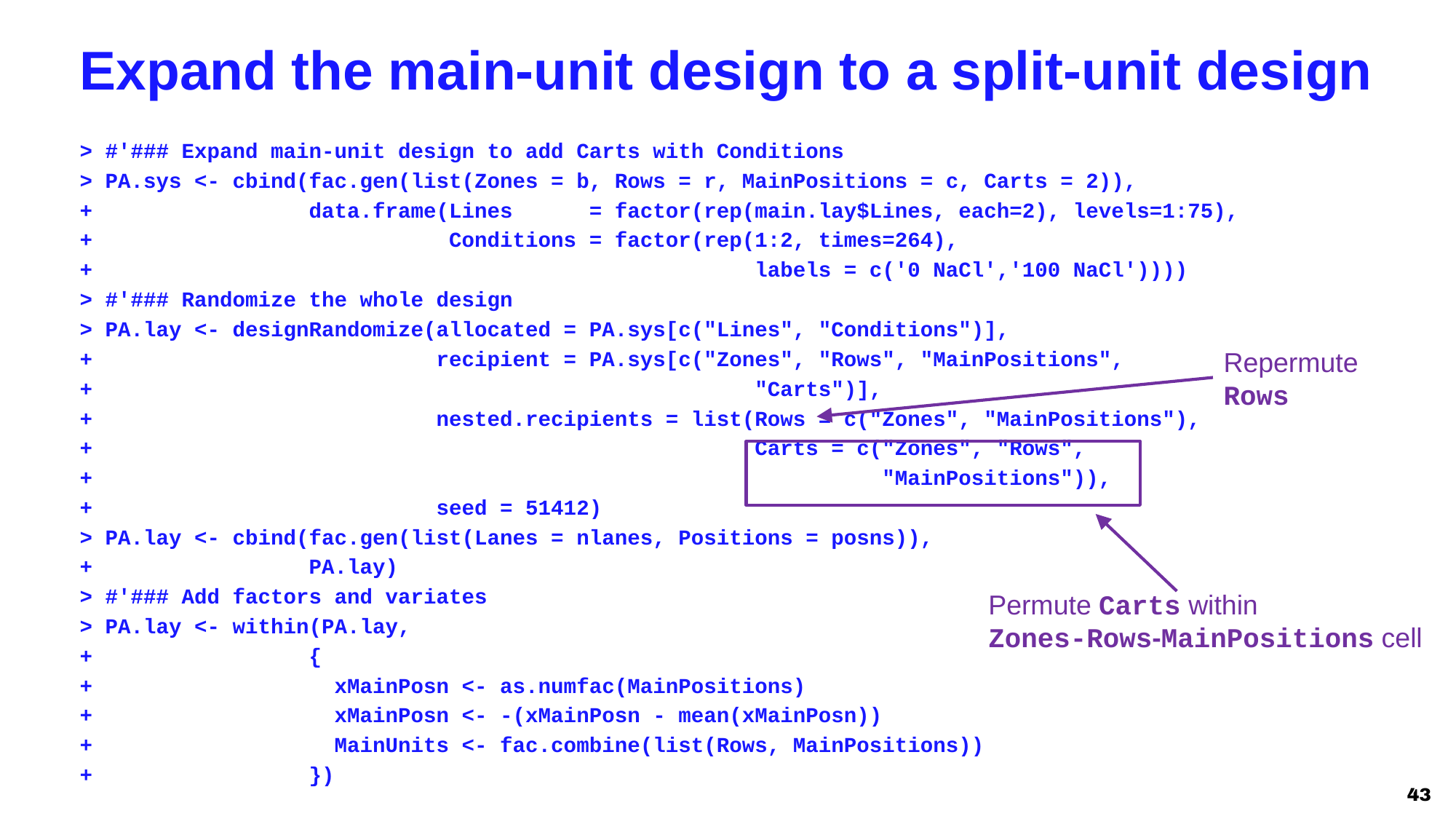

# Expand the main-unit design to a split-unit design
> #'### Expand main-unit design to add Carts with Conditions
> PA.sys <- cbind(fac.gen(list(Zones = b, Rows = r, MainPositions = c, Carts = 2)),
+                 data.frame(Lines      = factor(rep(main.lay$Lines, each=2), levels=1:75),
+                            Conditions = factor(rep(1:2, times=264),
+                                                    labels = c('0 NaCl','100 NaCl'))))
> #'### Randomize the whole design
> PA.lay <- designRandomize(allocated = PA.sys[c("Lines", "Conditions")],
+                           recipient = PA.sys[c("Zones", "Rows", "MainPositions",
+                                                    "Carts")],
+                           nested.recipients = list(Rows = c("Zones", "MainPositions"),
+                                                    Carts = c("Zones", "Rows",
+                                                              "MainPositions")),
+                           seed = 51412)
> PA.lay <- cbind(fac.gen(list(Lanes = nlanes, Positions = posns)),
+                 PA.lay)
> #'### Add factors and variates
> PA.lay <- within(PA.lay,
+                 {
+                   xMainPosn <- as.numfac(MainPositions)
+                   xMainPosn <- -(xMainPosn - mean(xMainPosn))
+                   MainUnits <- fac.combine(list(Rows, MainPositions))
+                 })
Repermute Rows

Permute Carts within
Zones-Rows-MainPositions cell
43